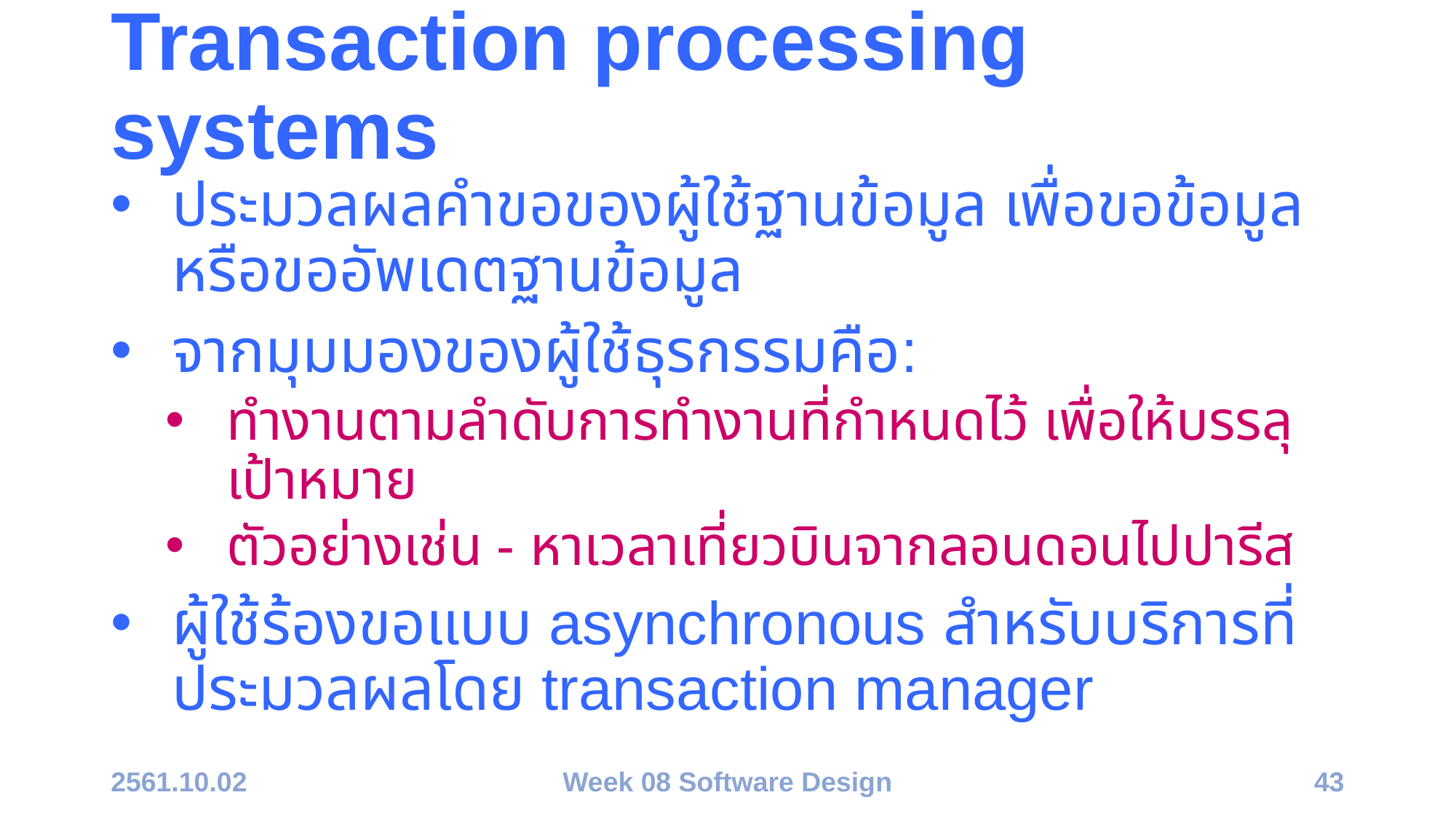

# Transaction processing systems
ประมวลผลคำขอของผู้ใช้ฐานข้อมูล เพื่อขอข้อมูลหรือขออัพเดตฐานข้อมูล
จากมุมมองของผู้ใช้ธุรกรรมคือ:
ทำงานตามลำดับการทำงานที่กำหนดไว้ เพื่อให้บรรลุเป้าหมาย
ตัวอย่างเช่น - หาเวลาเที่ยวบินจากลอนดอนไปปารีส
ผู้ใช้ร้องขอแบบ asynchronous สำหรับบริการที่ประมวลผลโดย transaction manager
2561.10.02
Week 08 Software Design
43